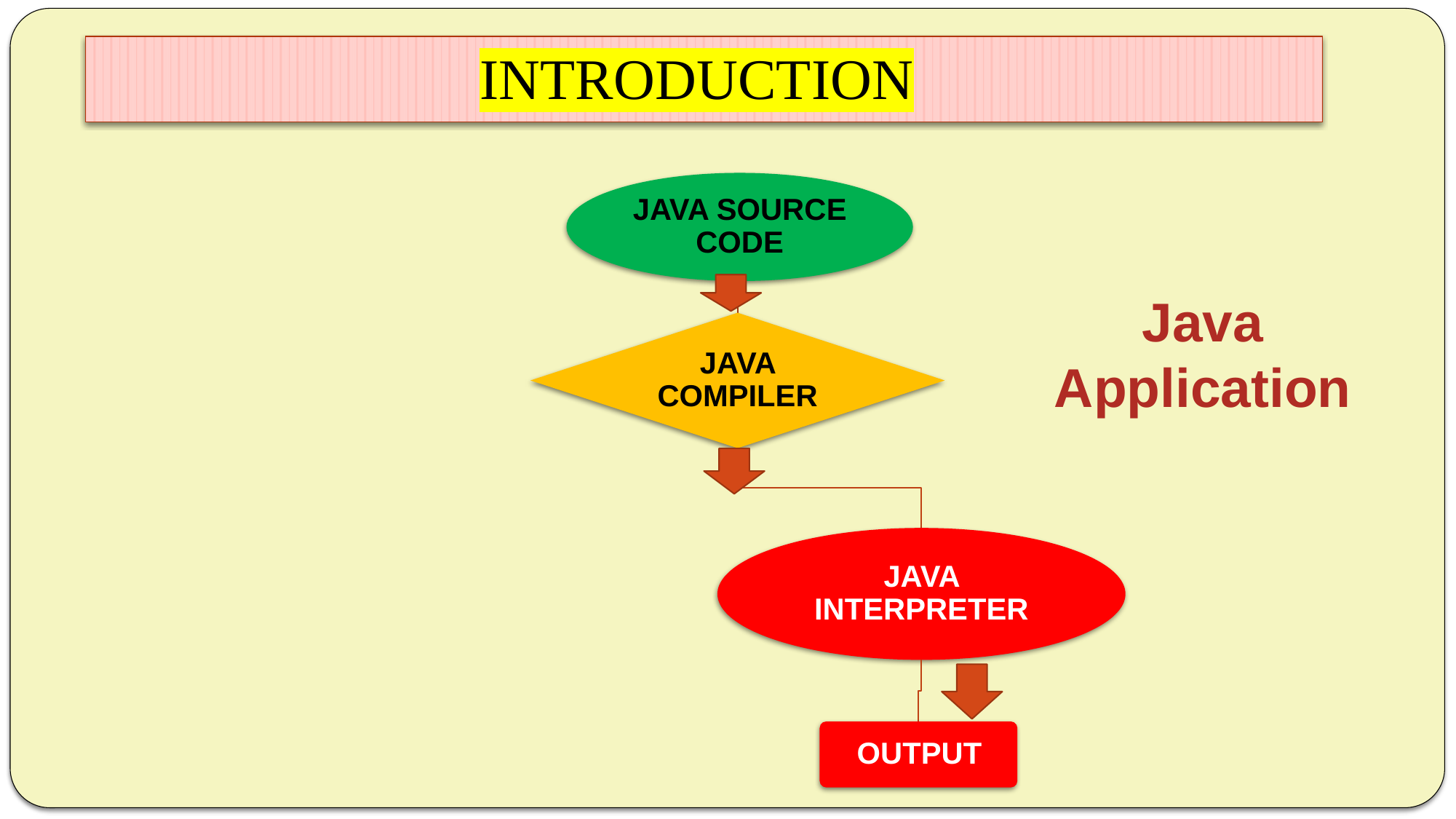

# INTRODUCTION
JAVA SOURCE CODE
JAVA COMPILER
JAVA INTERPRETER
OUTPUT

Java
Application